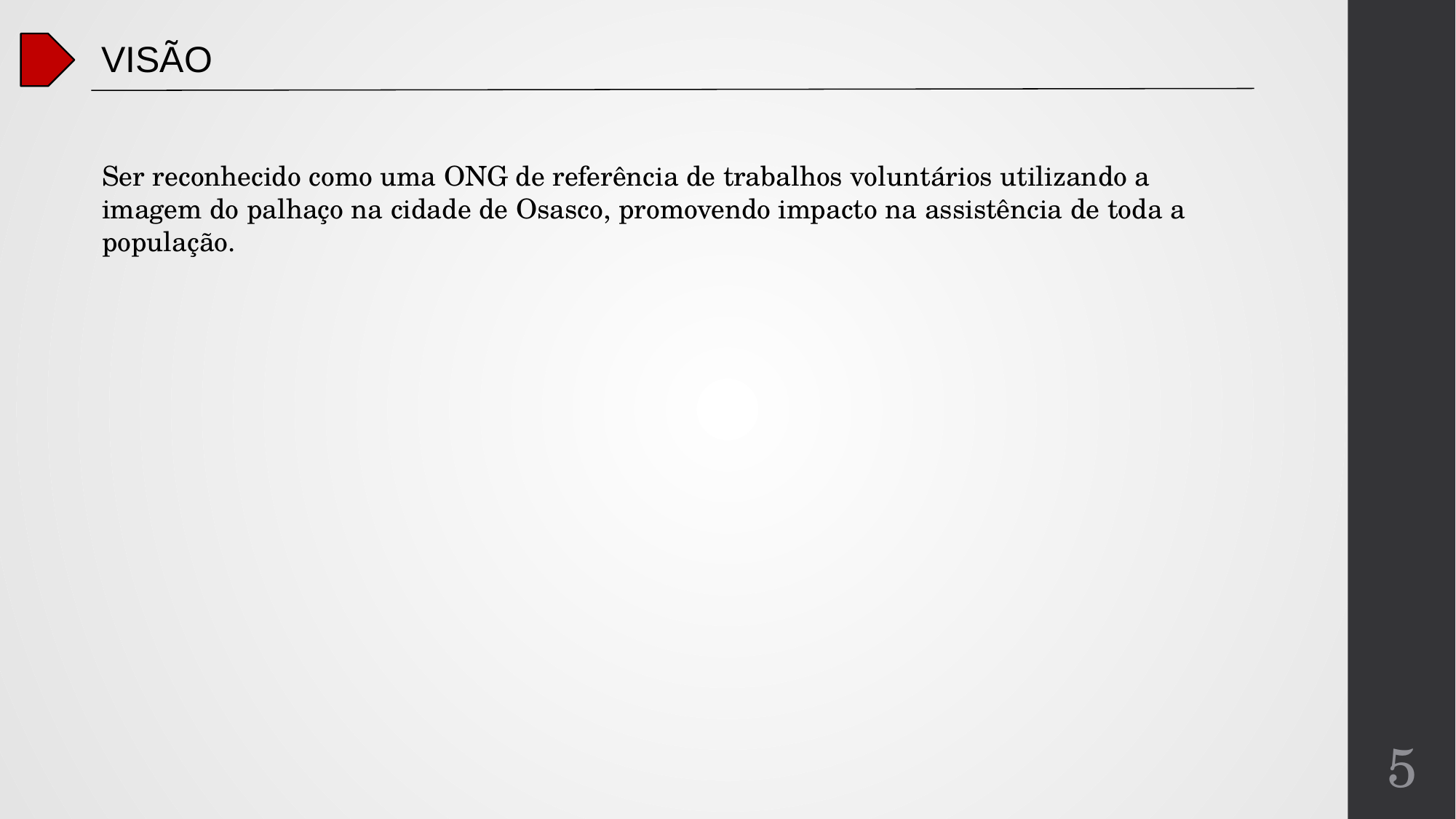

VISÃO

Ser reconhecido como uma ONG de referência de trabalhos voluntários utilizando a imagem do palhaço na cidade de Osasco, promovendo impacto na assistência de toda a população.

5